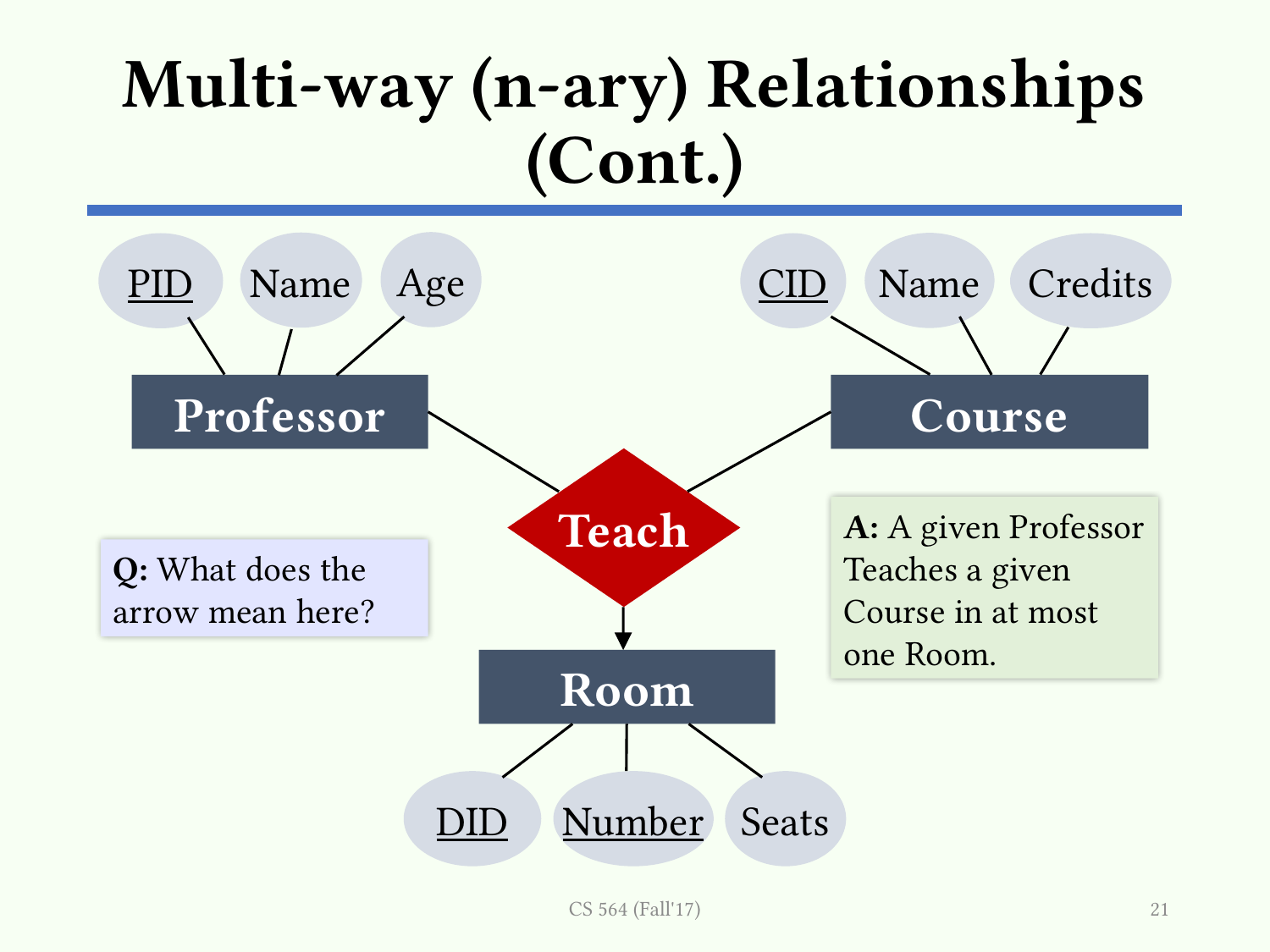

# Multi-way (n-ary) Relationships (Cont.)
Age
Name
Name
PID
CID
Credits

Professor
Course
Teach
Room

DID
Number
Seats
A: A given Professor Teaches a given Course in at most one Room.
Q: What does the arrow mean here?

CS 564 (Fall'17)
21